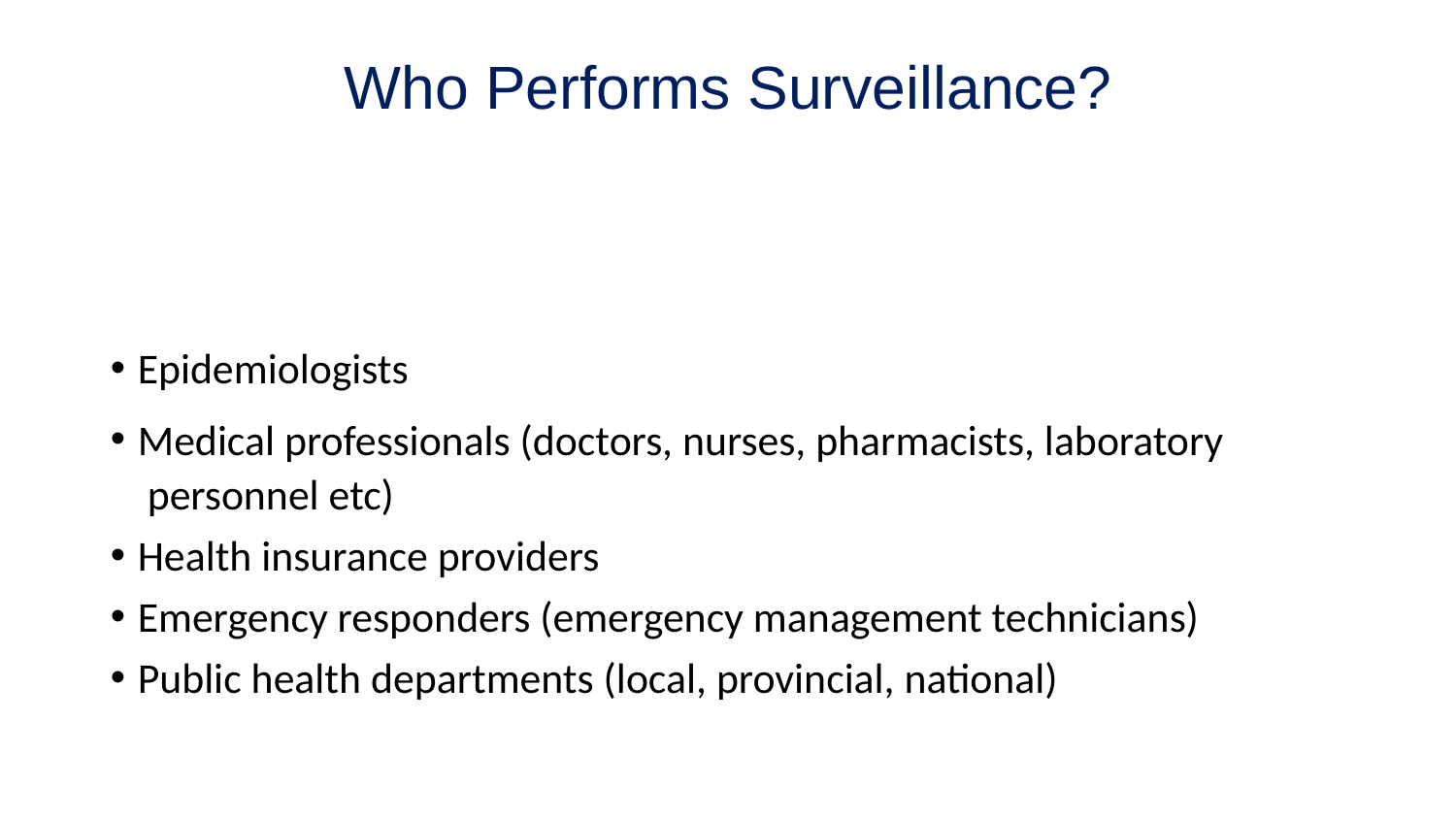

# Who Performs Surveillance?

Epidemiologists
Medical professionals (doctors, nurses, pharmacists, laboratory  personnel etc)
Health insurance providers
Emergency responders (emergency management technicians)
Public health departments (local, provincial, national)